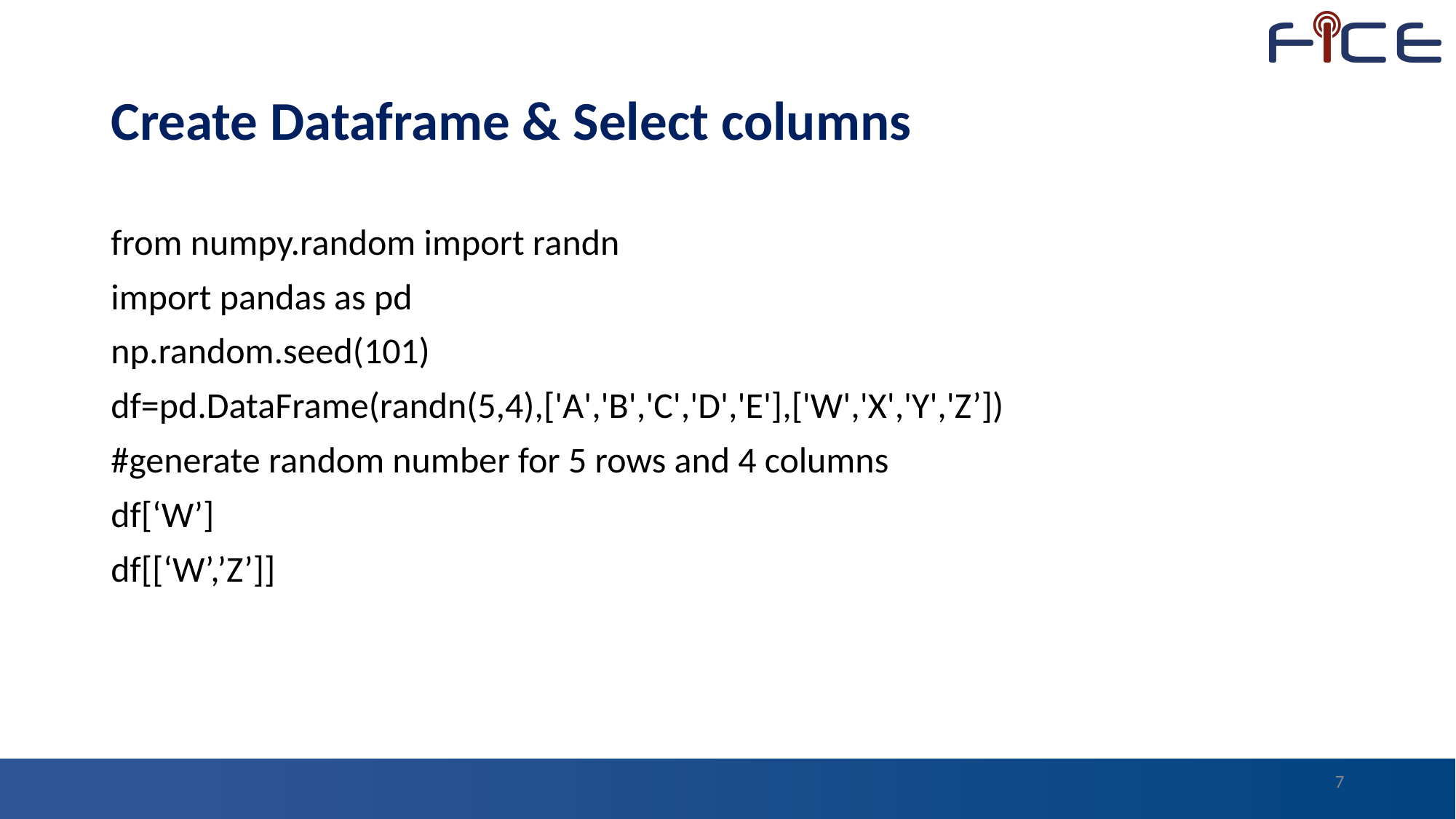

# Create Dataframe & Select columns
from numpy.random import randn
import pandas as pd
np.random.seed(101)
df=pd.DataFrame(randn(5,4),['A','B','C','D','E'],['W','X','Y','Z’])
#generate random number for 5 rows and 4 columns
df[‘W’]
df[[‘W’,’Z’]]

7